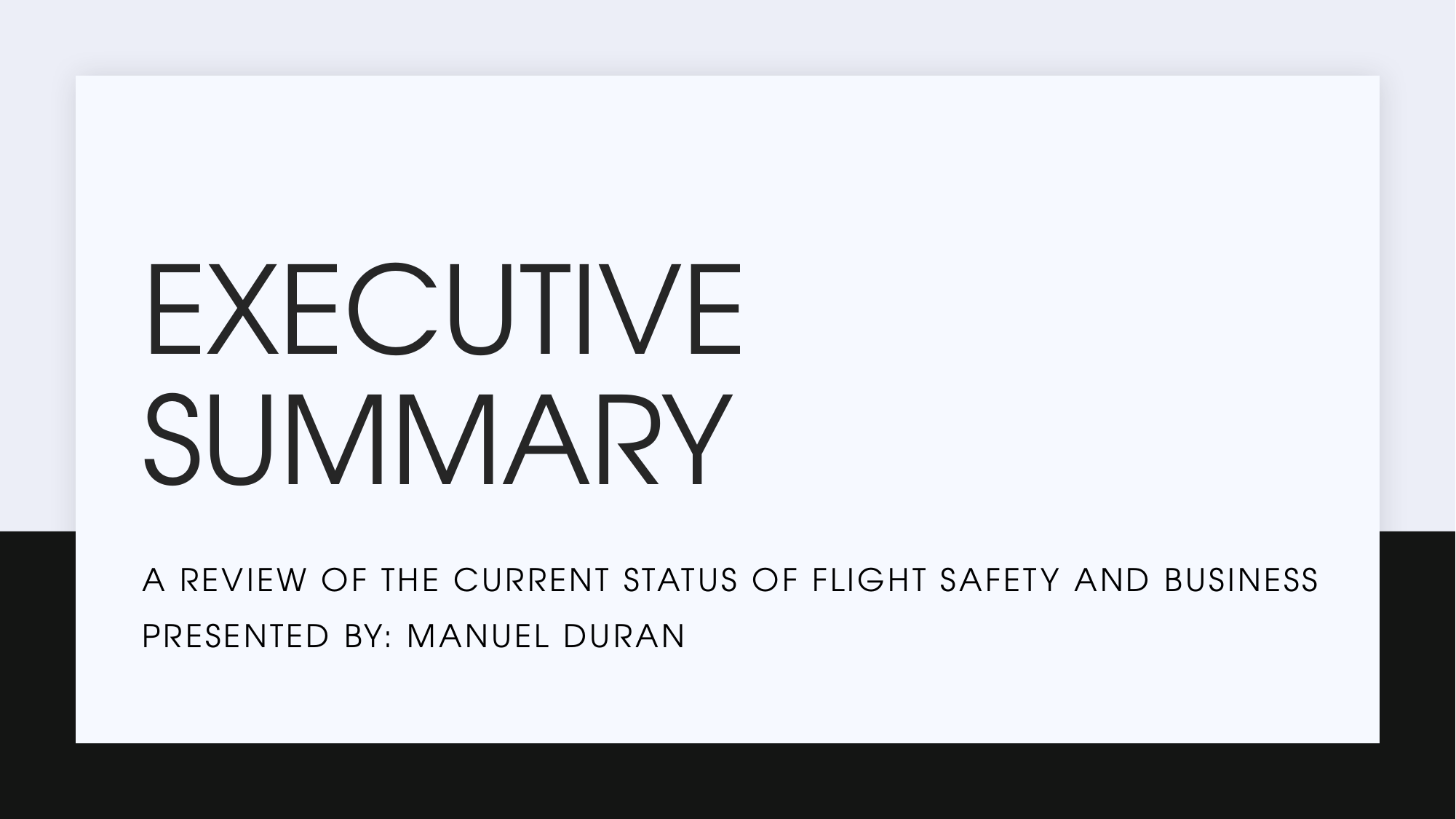

# Executive Summary
A review of the current status of Flight safety and business
Presented by: Manuel Duran